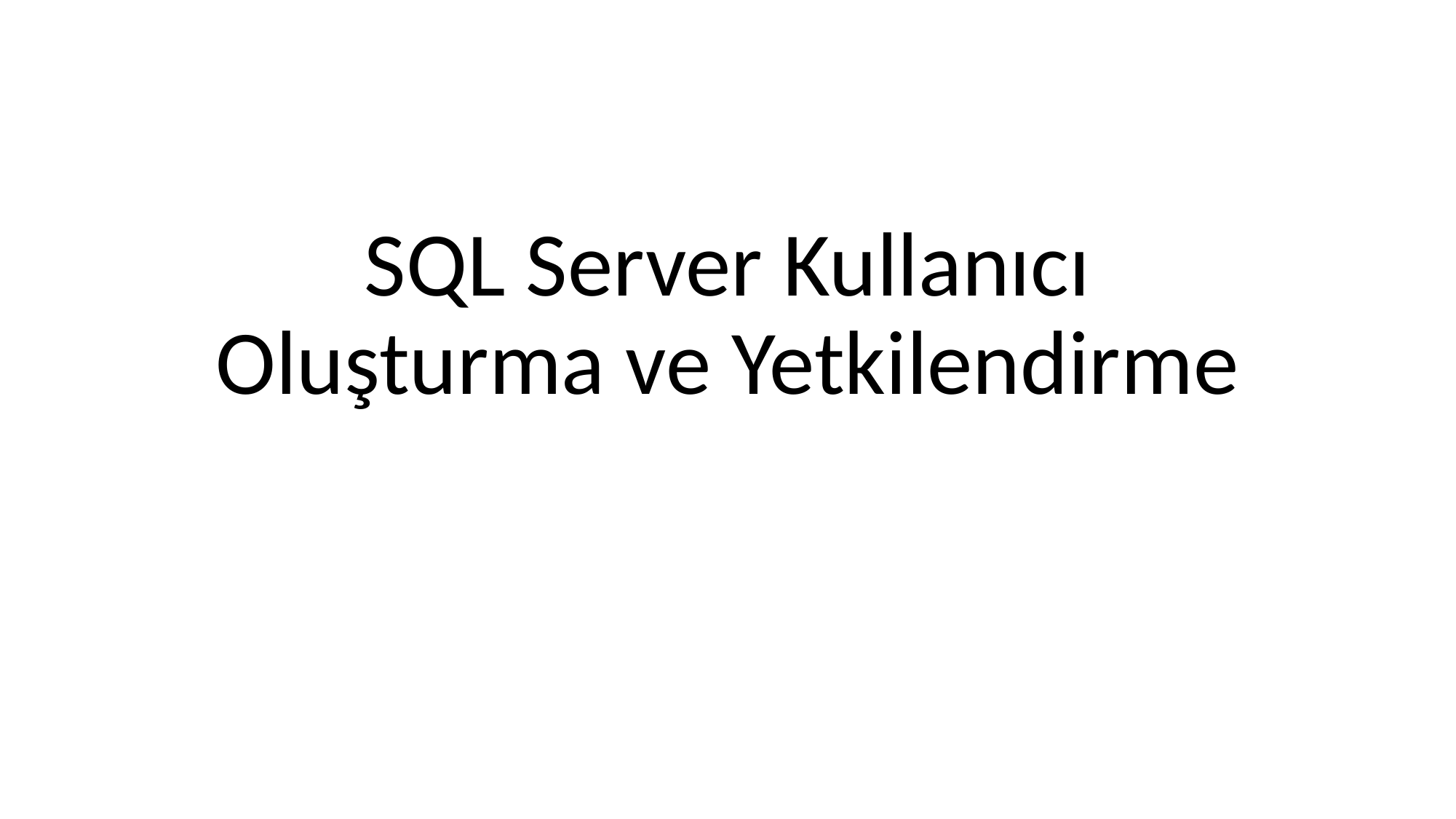

# SQL Server Kullanıcı Oluşturma ve Yetkilendirme